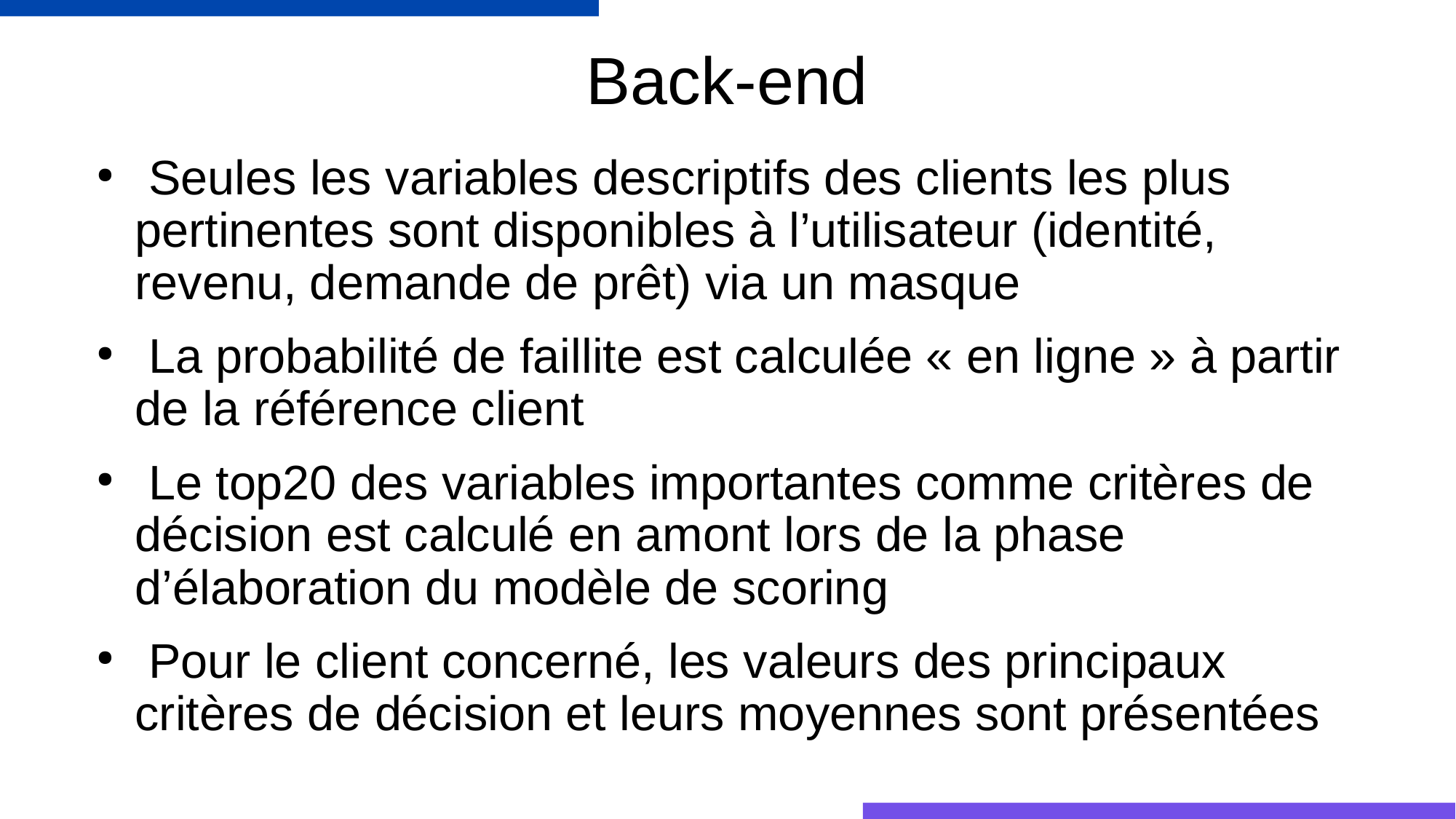

# Back-end
 Seules les variables descriptifs des clients les plus pertinentes sont disponibles à l’utilisateur (identité, revenu, demande de prêt) via un masque
 La probabilité de faillite est calculée « en ligne » à partir de la référence client
 Le top20 des variables importantes comme critères de décision est calculé en amont lors de la phase d’élaboration du modèle de scoring
 Pour le client concerné, les valeurs des principaux critères de décision et leurs moyennes sont présentées